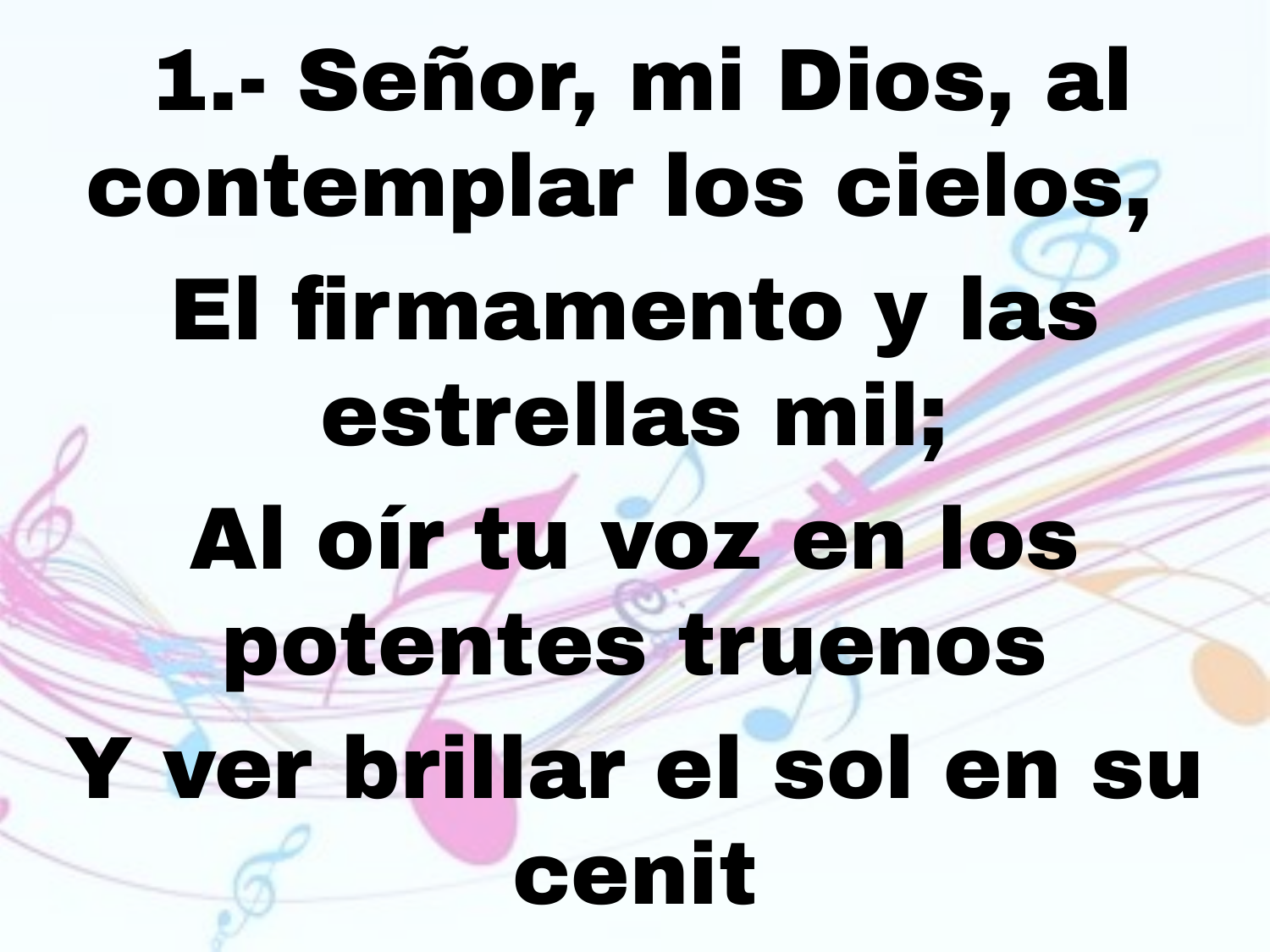

1.- Señor, mi Dios, al contemplar los cielos,
El firmamento y las estrellas mil;
Al oír tu voz en los potentes truenos
Y ver brillar el sol en su cenit